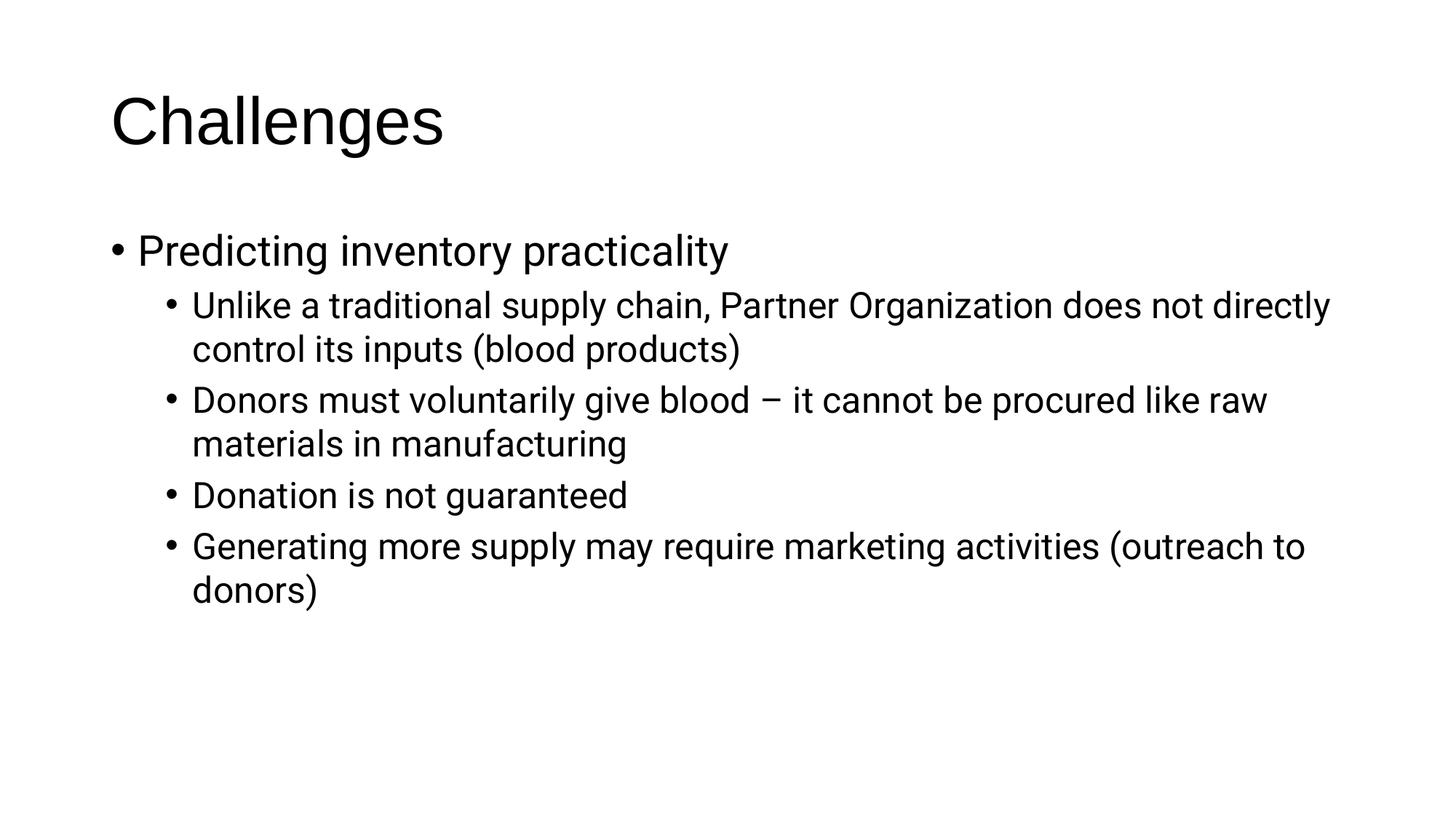

# Challenges
Predicting inventory practicality
Unlike a traditional supply chain, Partner Organization does not directly control its inputs (blood products)
Donors must voluntarily give blood – it cannot be procured like raw materials in manufacturing
Donation is not guaranteed
Generating more supply may require marketing activities (outreach to donors)